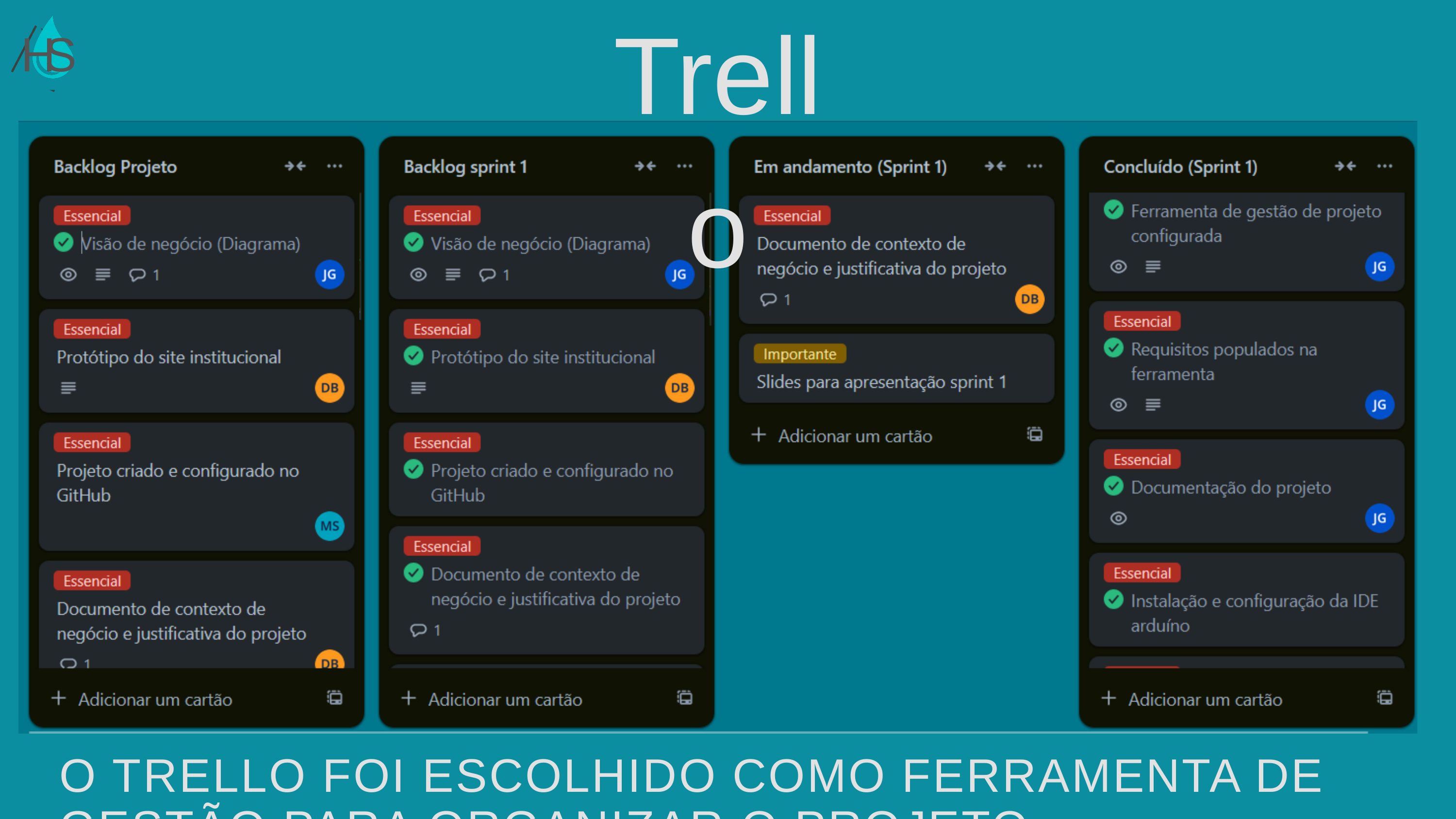

Trello

H
S

O TRELLO FOI ESCOLHIDO COMO FERRAMENTA DE GESTÃO PARA ORGANIZAR O PROJETO